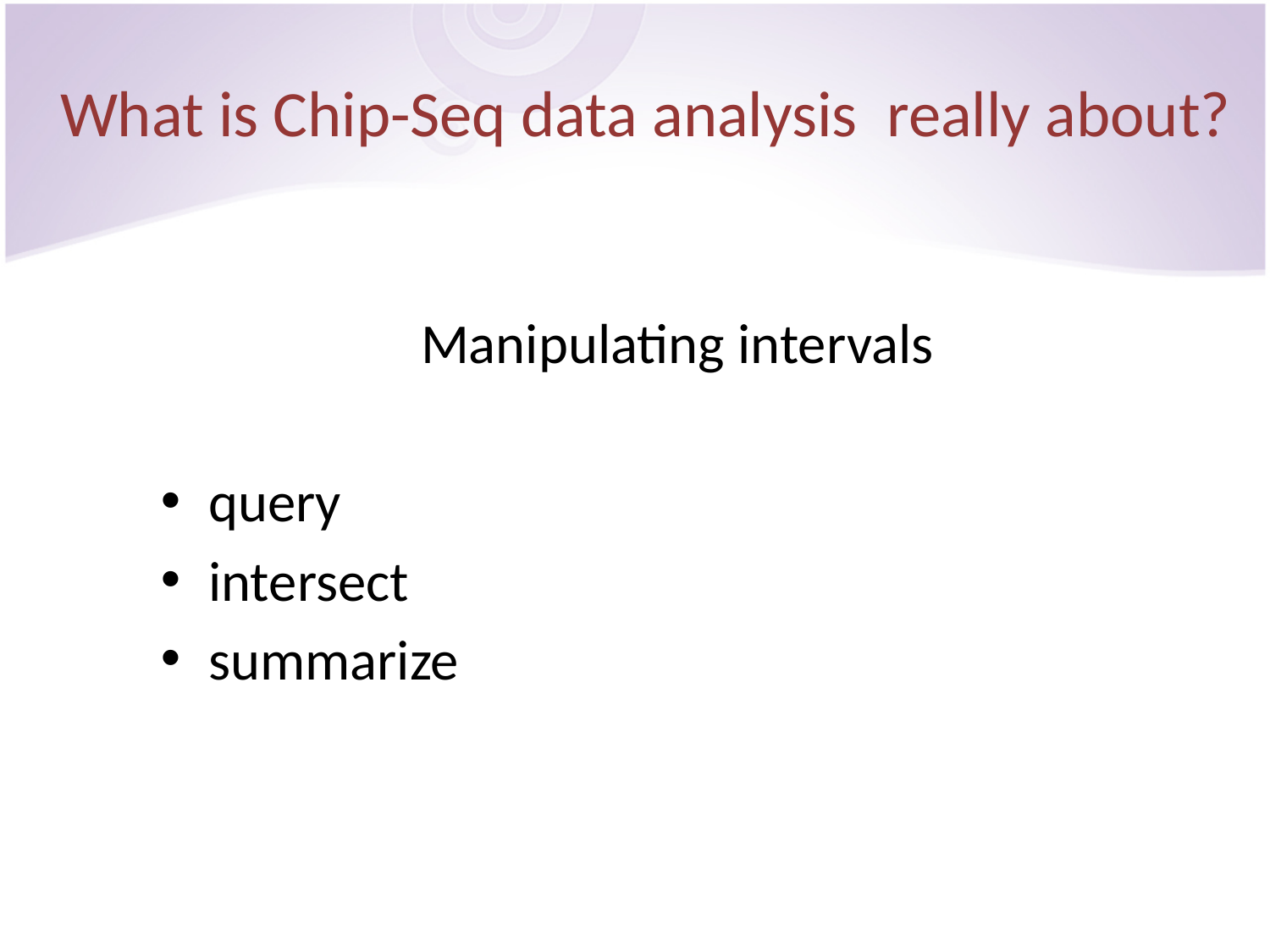

# What is Chip-Seq data analysis  really about?

Manipulating intervals

query
intersect
summarize